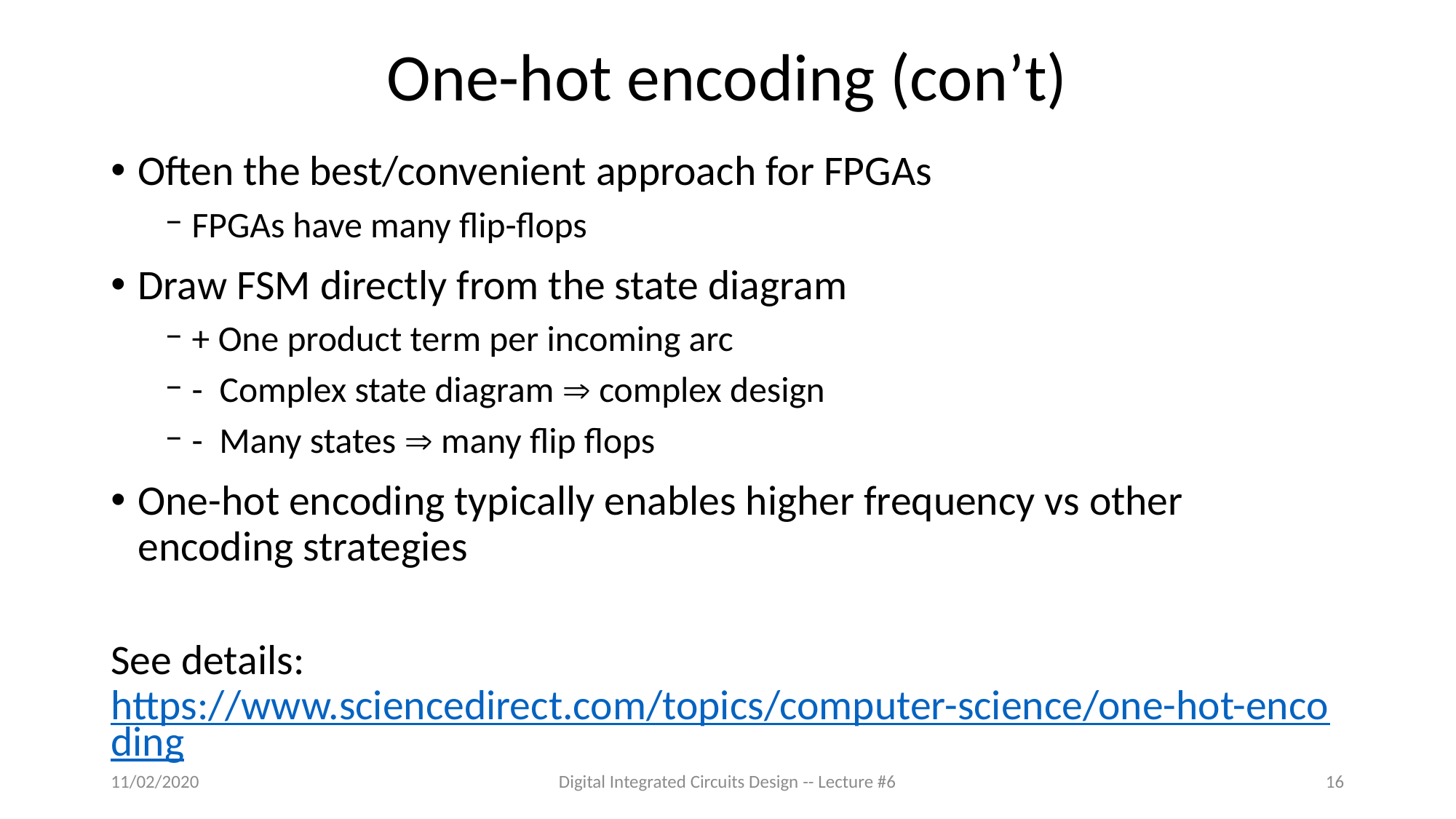

# One-hot encoding (con’t)
Often the best/convenient approach for FPGAs
FPGAs have many flip-flops
Draw FSM directly from the state diagram
+ One product term per incoming arc
-  Complex state diagram ⇒ complex design
-  Many states ⇒ many flip flops
One-hot encoding typically enables higher frequency vs other encoding strategies

See details: https://www.sciencedirect.com/topics/computer-science/one-hot-encoding

11/02/2020
Digital Integrated Circuits Design -- Lecture #6
16